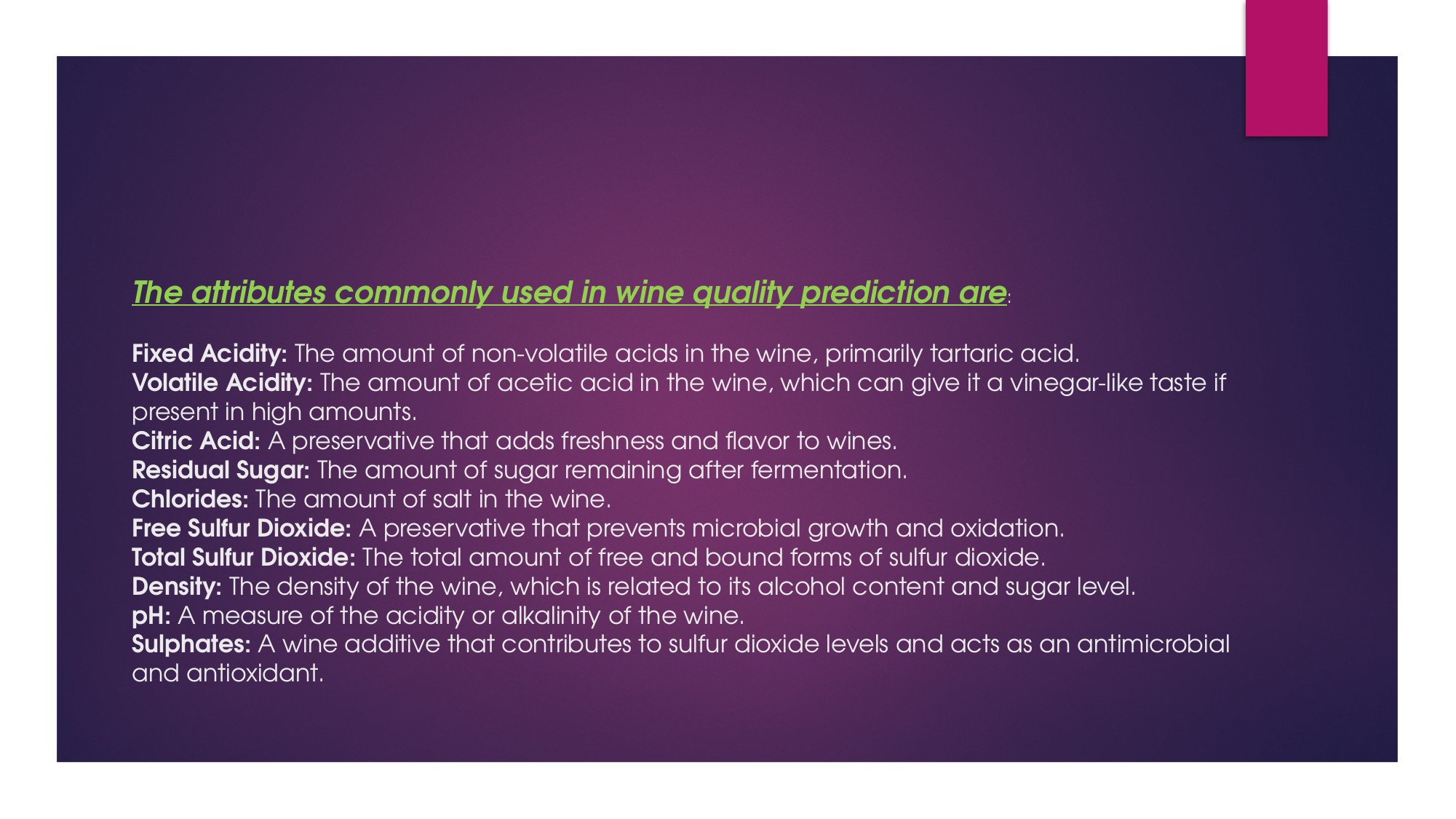

# The attributes commonly used in wine quality prediction are: Fixed Acidity: The amount of non-volatile acids in the wine, primarily tartaric acid. Volatile Acidity: The amount of acetic acid in the wine, which can give it a vinegar-like taste if present in high amounts. Citric Acid: A preservative that adds freshness and flavor to wines. Residual Sugar: The amount of sugar remaining after fermentation. Chlorides: The amount of salt in the wine. Free Sulfur Dioxide: A preservative that prevents microbial growth and oxidation. Total Sulfur Dioxide: The total amount of free and bound forms of sulfur dioxide. Density: The density of the wine, which is related to its alcohol content and sugar level. pH: A measure of the acidity or alkalinity of the wine. Sulphates: A wine additive that contributes to sulfur dioxide levels and acts as an antimicrobial and antioxidant.